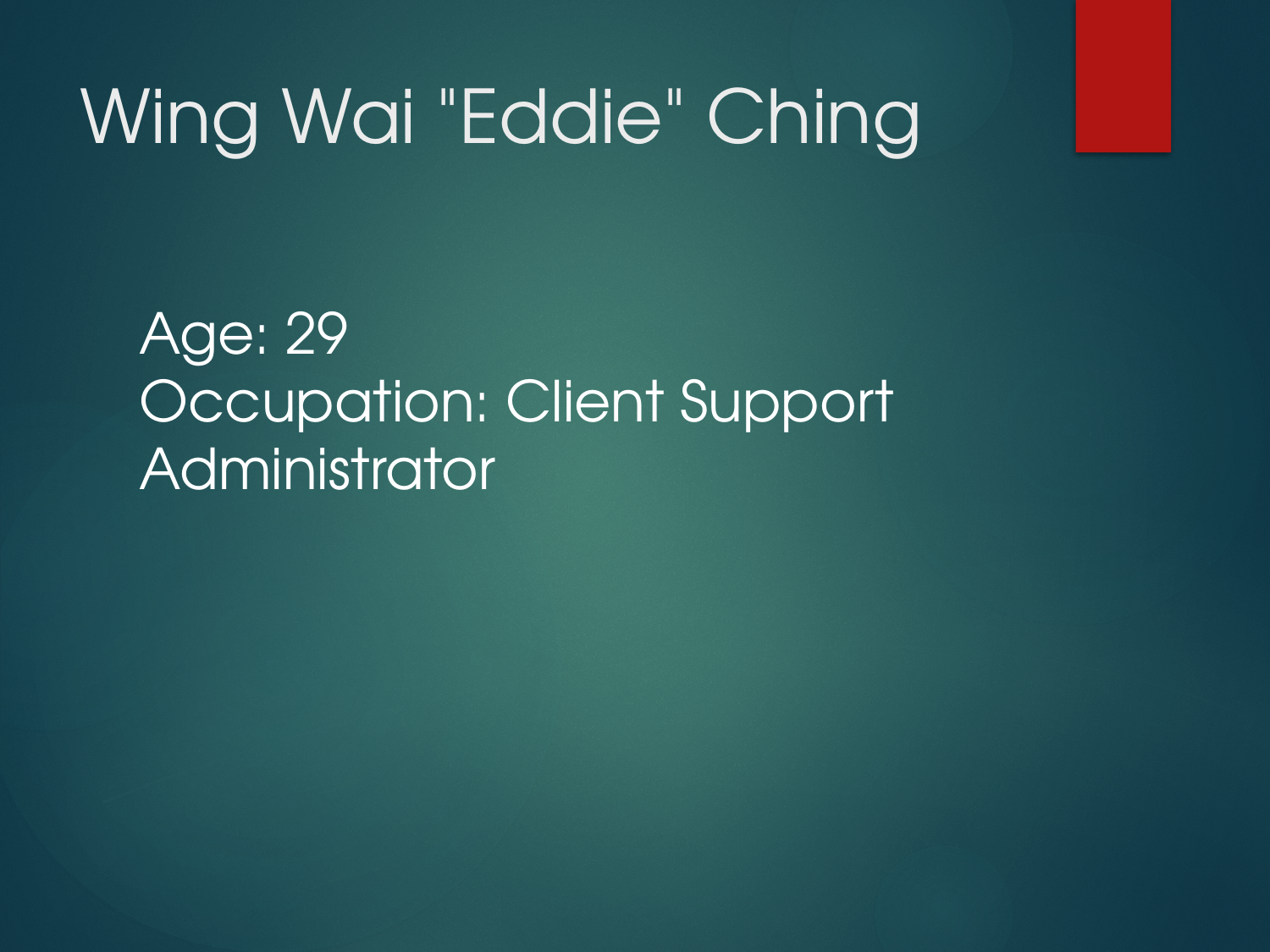

# Wing Wai "Eddie" Ching

Age: 29
Occupation: Client Support Administrator